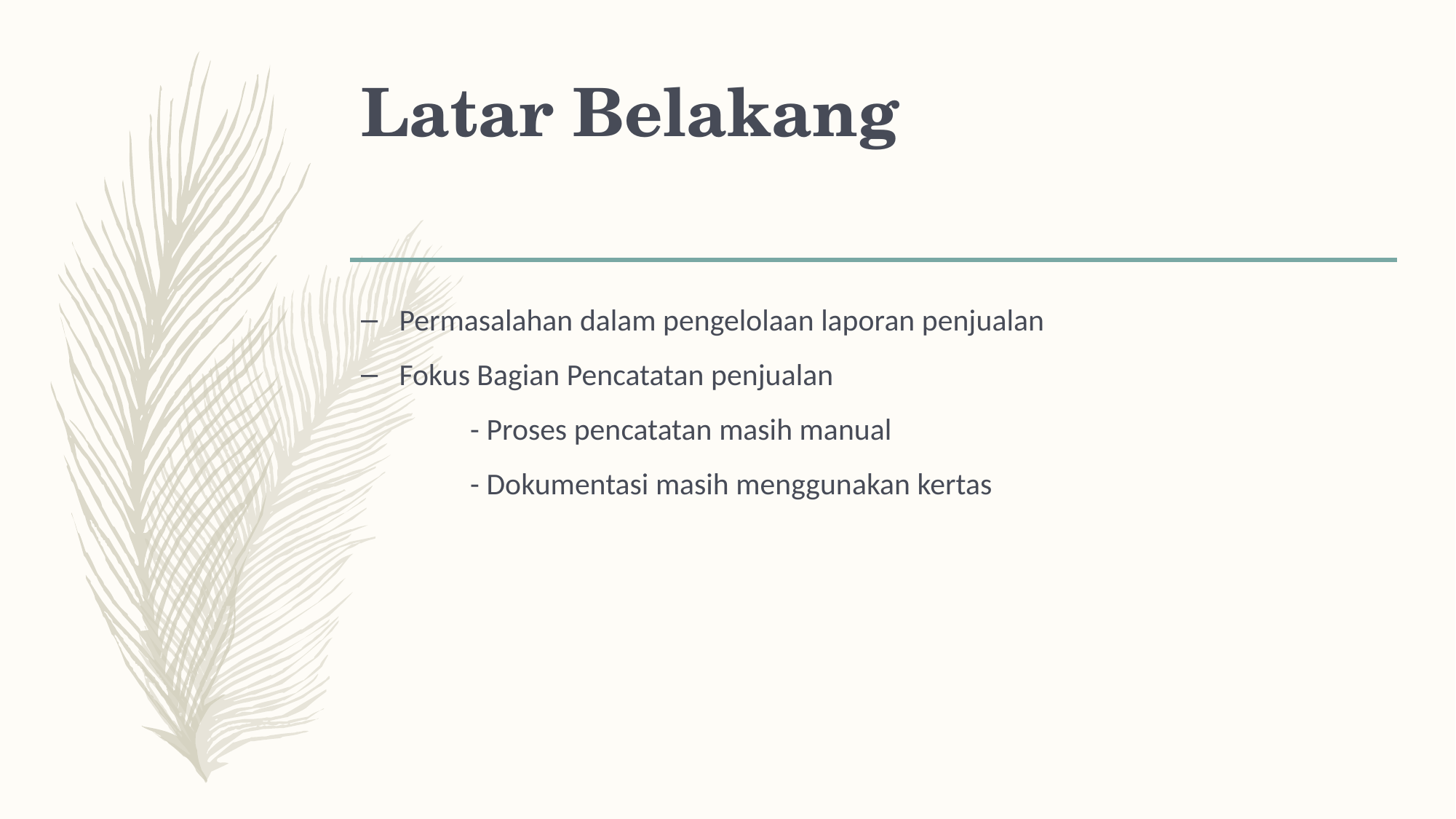

# Latar Belakang
Permasalahan dalam pengelolaan laporan penjualan
Fokus Bagian Pencatatan penjualan
	- Proses pencatatan masih manual
	- Dokumentasi masih menggunakan kertas